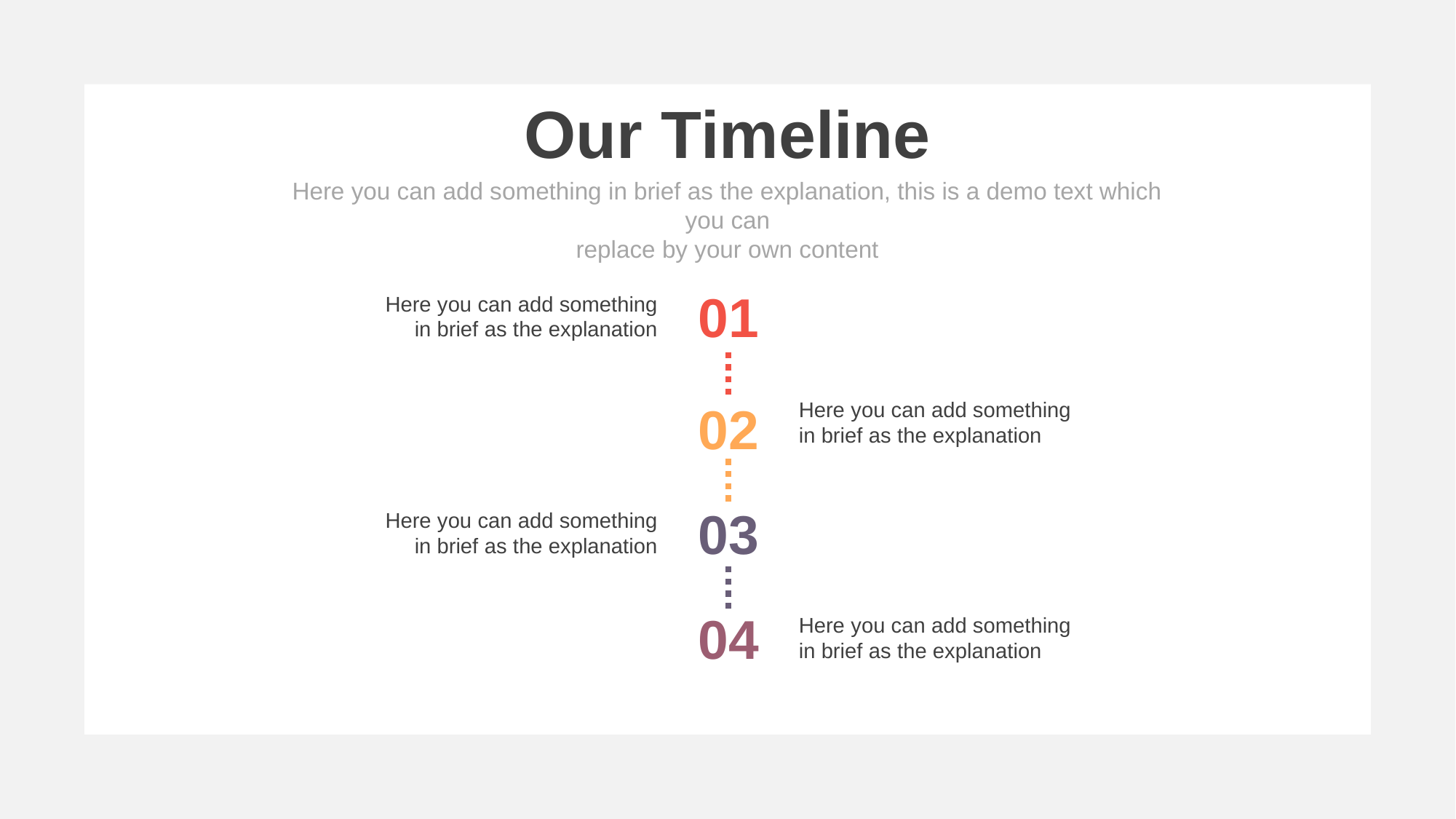

Our Timeline
Here you can add something in brief as the explanation, this is a demo text which you can
replace by your own content

01
Here you can add something in brief as the explanation

02
Here you can add something in brief as the explanation

03
Here you can add something in brief as the explanation

04
Here you can add something in brief as the explanation